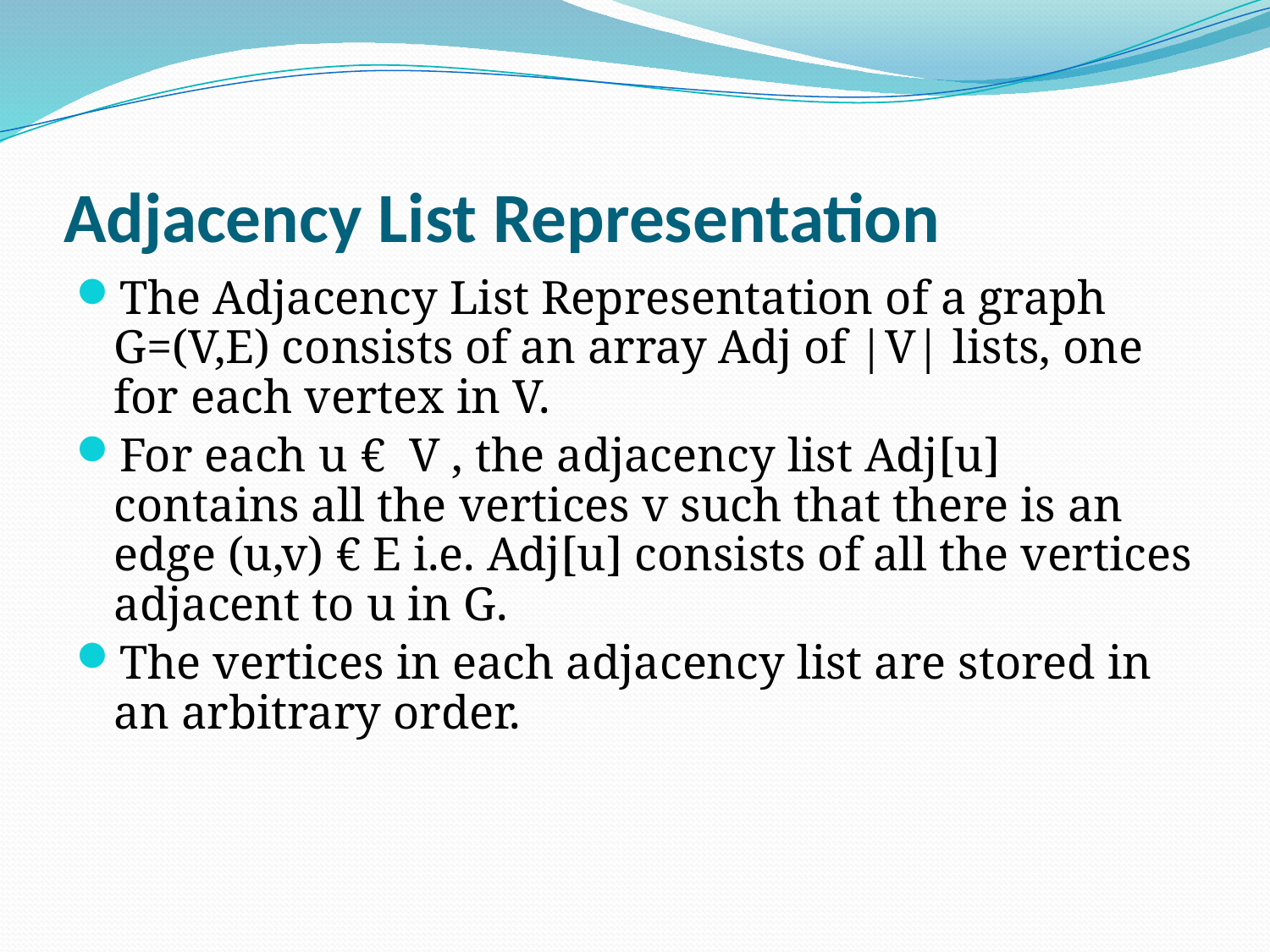

# Adjacency List Representation
The Adjacency List Representation of a graph G=(V,E) consists of an array Adj of |V| lists, one for each vertex in V.
For each u €  V , the adjacency list Adj[u] contains all the vertices v such that there is an edge (u,v) € E i.e. Adj[u] consists of all the vertices adjacent to u in G.
The vertices in each adjacency list are stored in an arbitrary order.